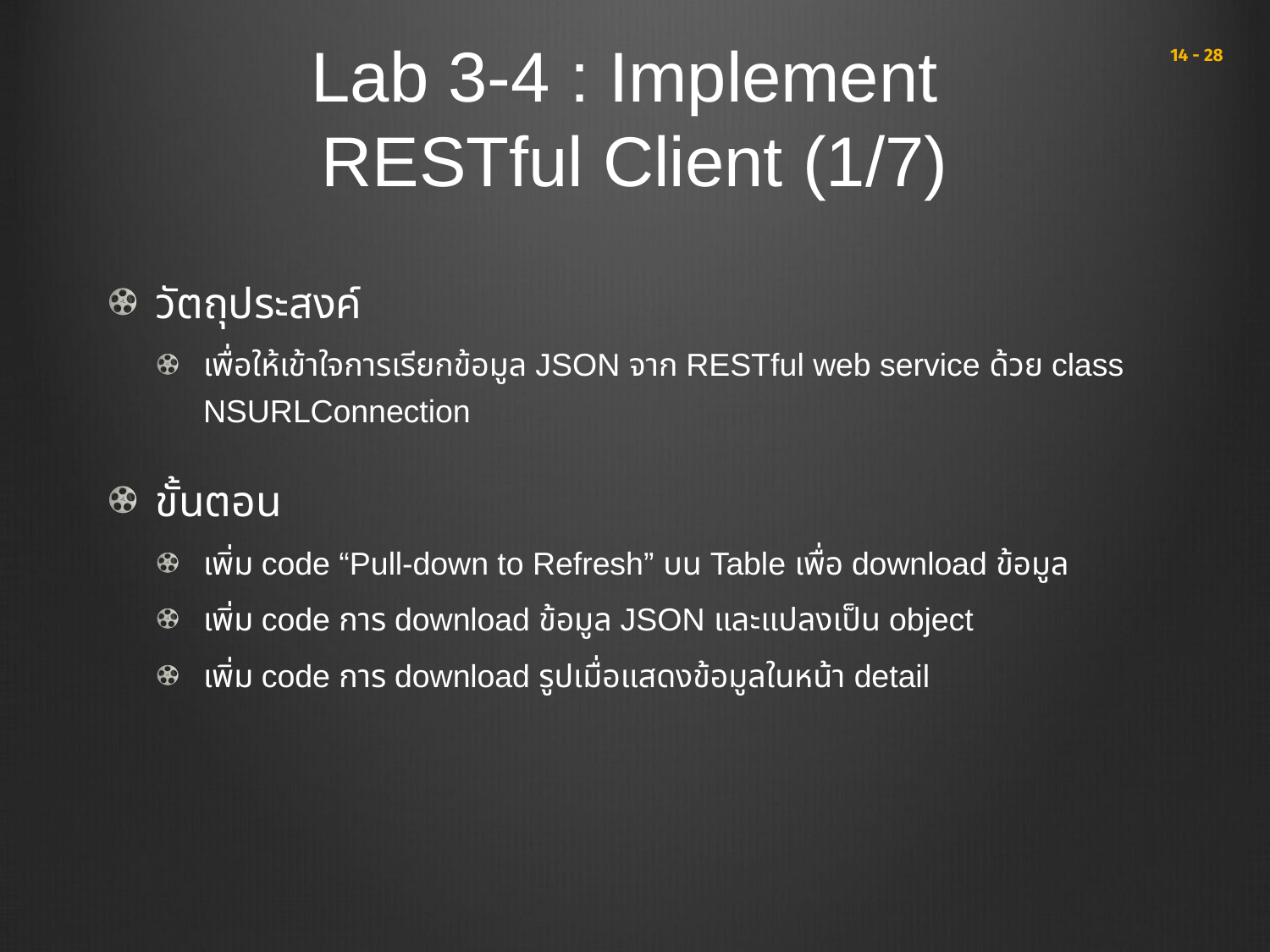

# Lab 3-4 : Implement RESTful Client (1/7)
 14 - 28
วัตถุประสงค์
เพื่อให้เข้าใจการเรียกข้อมูล JSON จาก RESTful web service ด้วย class NSURLConnection
ขั้นตอน
เพิ่ม code “Pull-down to Refresh” บน Table เพื่อ download ข้อมูล
เพิ่ม code การ download ข้อมูล JSON และแปลงเป็น object
เพิ่ม code การ download รูปเมื่อแสดงข้อมูลในหน้า detail